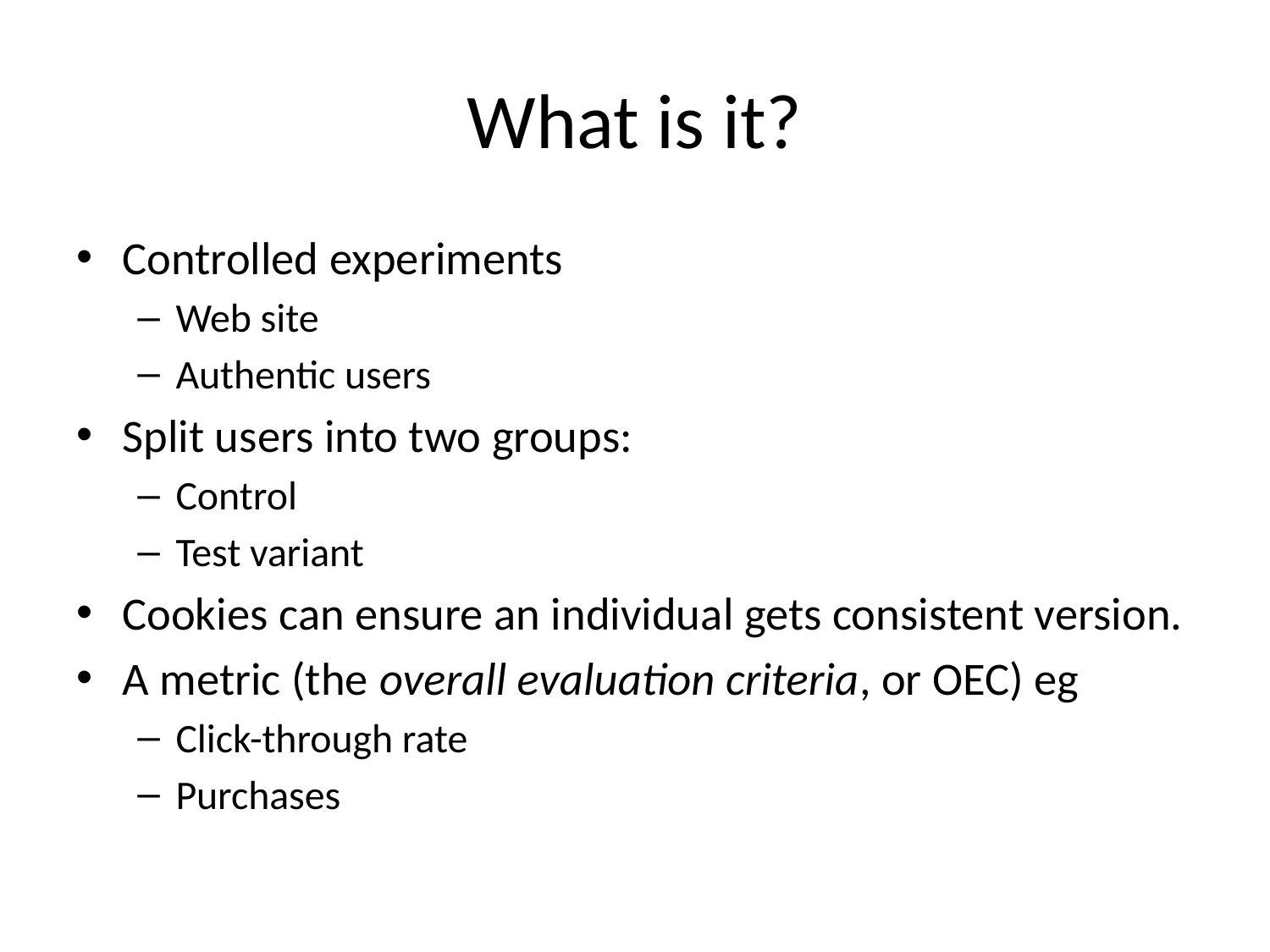

# What is it?
Controlled experiments
Web site
Authentic users
Split users into two groups:
Control
Test variant
Cookies can ensure an individual gets consistent version.
A metric (the overall evaluation criteria, or OEC) eg
Click-through rate
Purchases